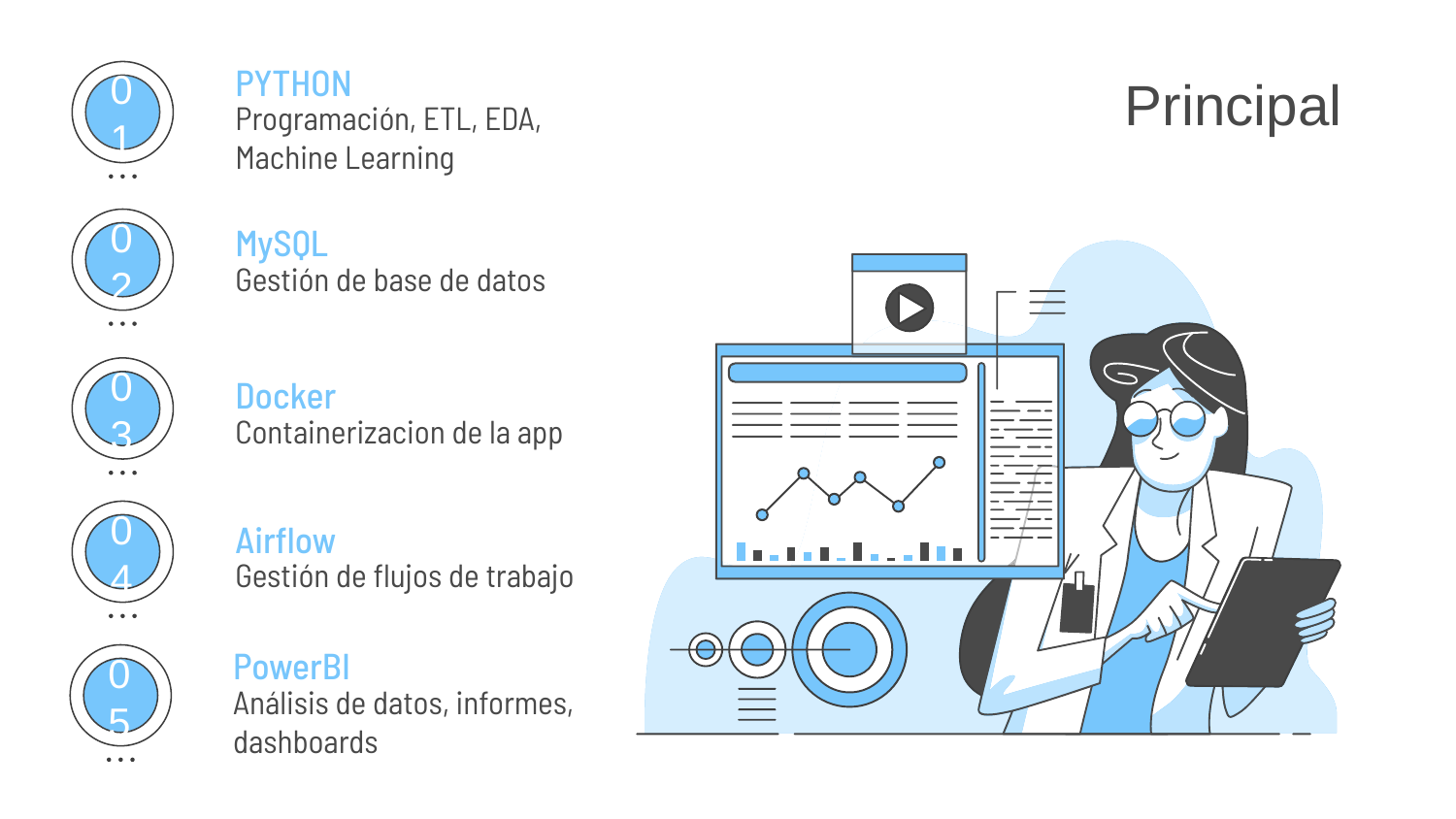

PYTHON
# Principal

Programación, ETL, EDA, Machine Learning
01
MySQL

02

Gestión de base de datos
Docker

03
Containerizacion de la app
Airflow

04
Gestión de flujos de trabajo
PowerBI

Análisis de datos, informes, dashboards
05